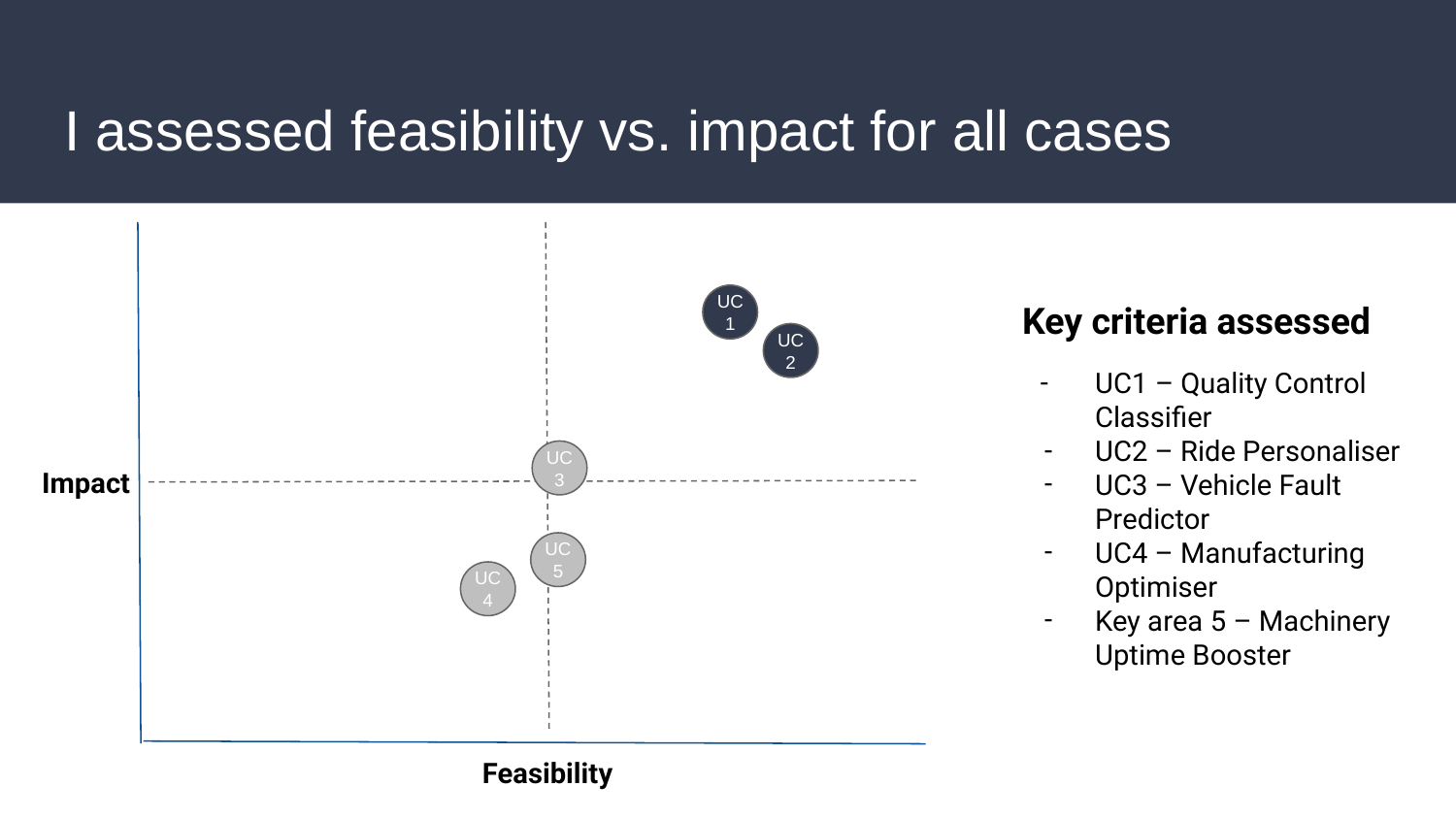

# I assessed feasibility vs. impact for all cases
Key criteria assessed

UC1 – Quality Control Classifier
UC2 – Ride Personaliser
UC3 – Vehicle Fault Predictor
UC4 – Manufacturing Optimiser
Key area 5 – Machinery Uptime Booster
UC
1
UC
2
UC
3
Impact
UC
5
UC
4
Feasibility